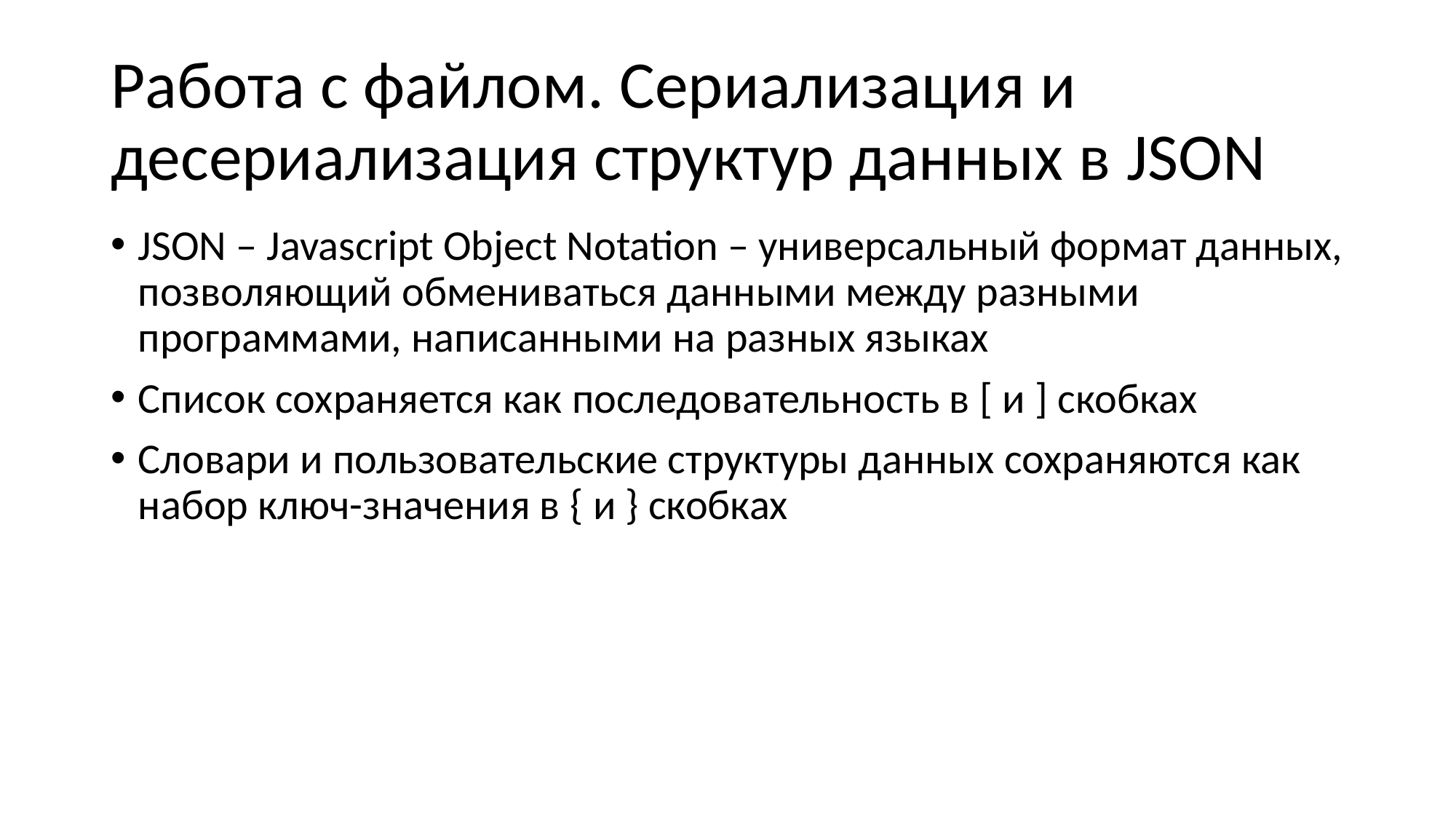

# Работа с файлом. Сериализация и десериализация структур данных в JSON
JSON – Javascript Object Notation – универсальный формат данных, позволяющий обмениваться данными между разными программами, написанными на разных языках
Список сохраняется как последовательность в [ и ] скобках
Словари и пользовательские структуры данных сохраняются как набор ключ-значения в { и } скобках